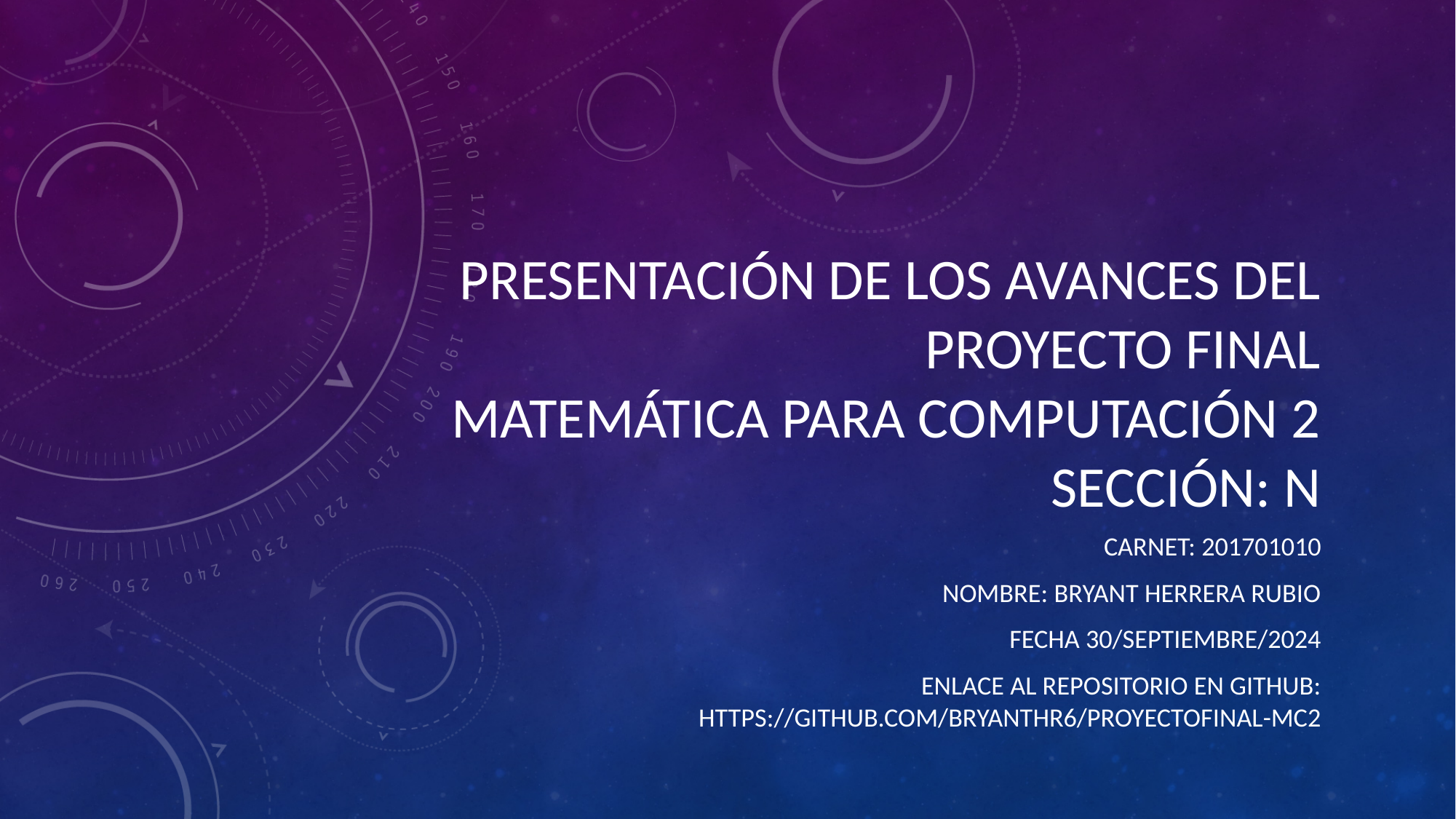

# Presentación de los avances del proyecto final matemática para computación 2 Sección: n
Carnet: 201701010
Nombre: Bryant herrera rubio
Fecha 30/septiembre/2024
Enlace al repositorio en github: https://github.com/bryanthr6/ProyectoFinal-MC2